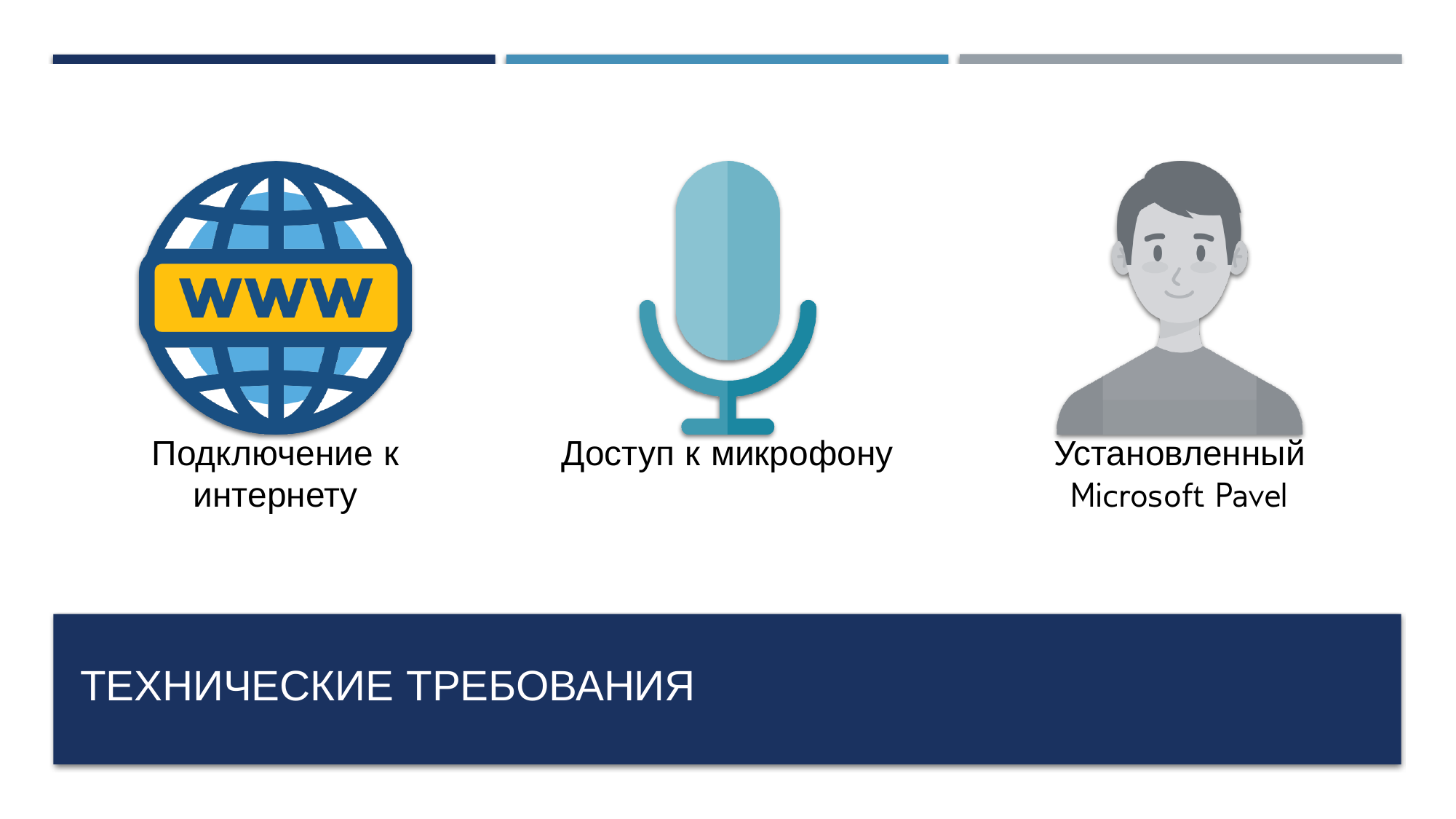

Подключение к интернету
Доступ к микрофону
Установленный Microsoft Pavel

# Технические требования